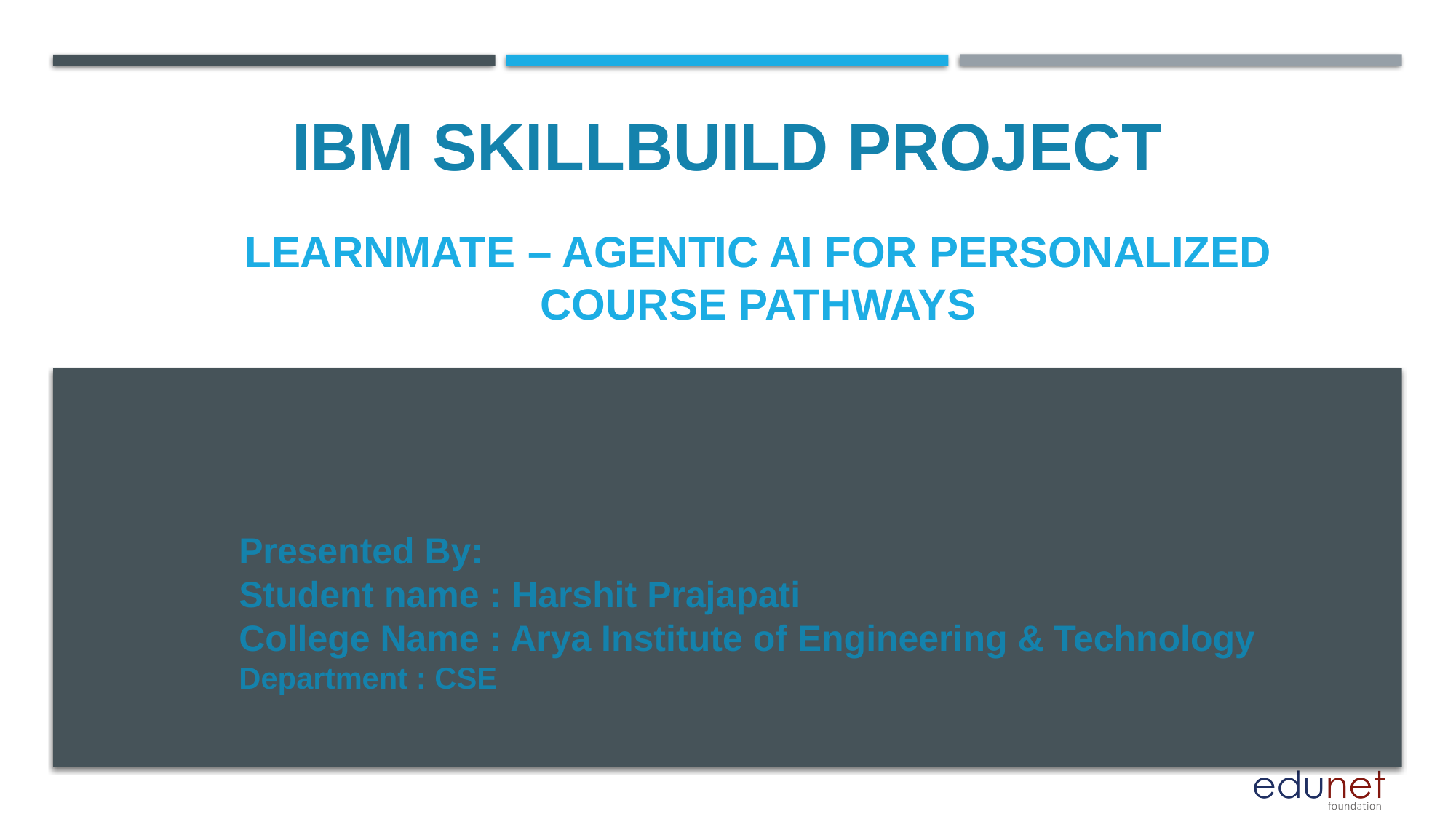

IBM SKILLBUILD PROJECT
# LearnMate – Agentic AI for Personalized Course Pathways
Presented By:
Student name : Harshit Prajapati
College Name : Arya Institute of Engineering & Technology
Department : CSE